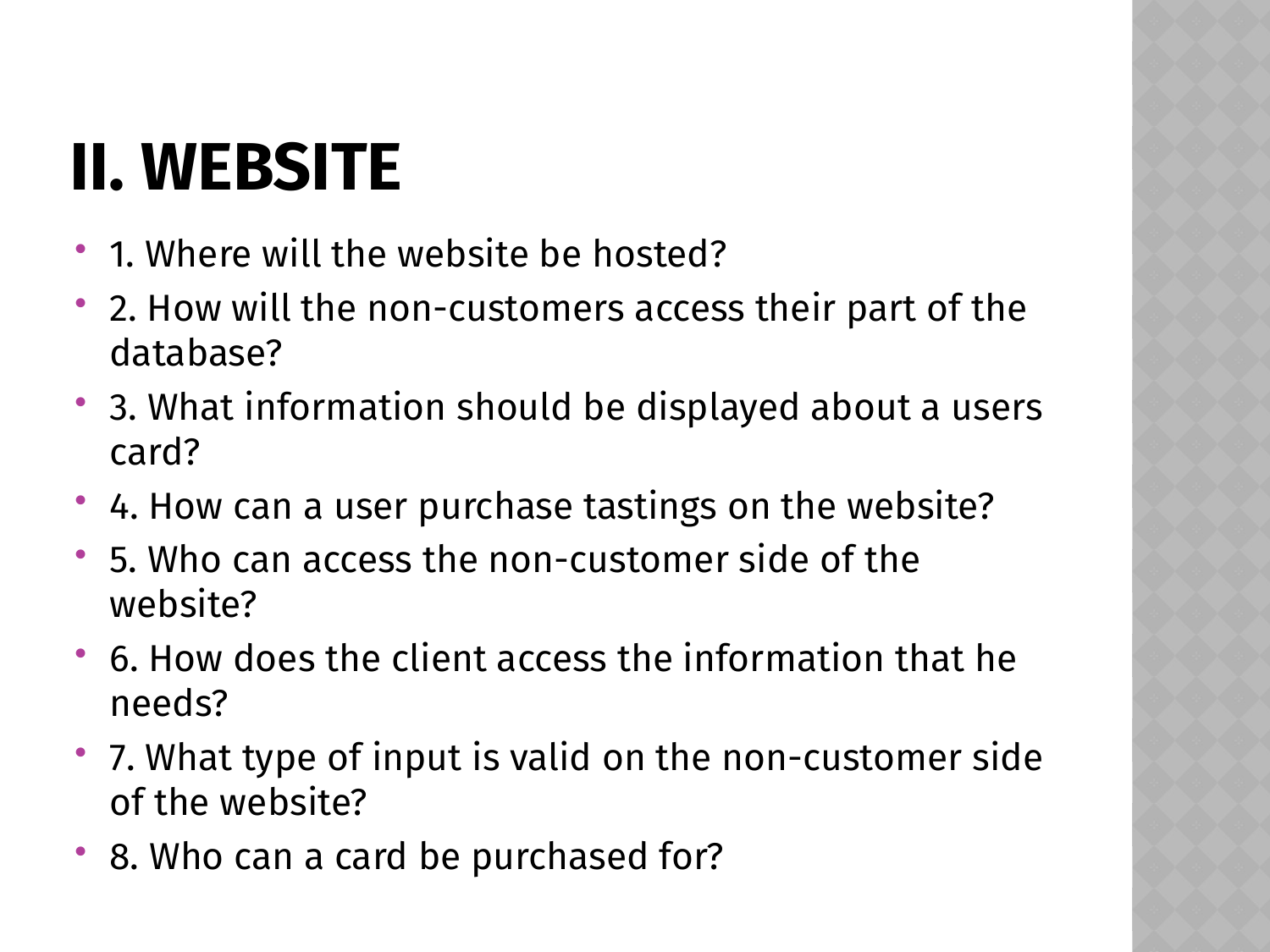

# II. Website
1. Where will the website be hosted?
2. How will the non-customers access their part of the database?
3. What information should be displayed about a users card?
4. How can a user purchase tastings on the website?
5. Who can access the non-customer side of the website?
6. How does the client access the information that he needs?
7. What type of input is valid on the non-customer side of the website?
8. Who can a card be purchased for?